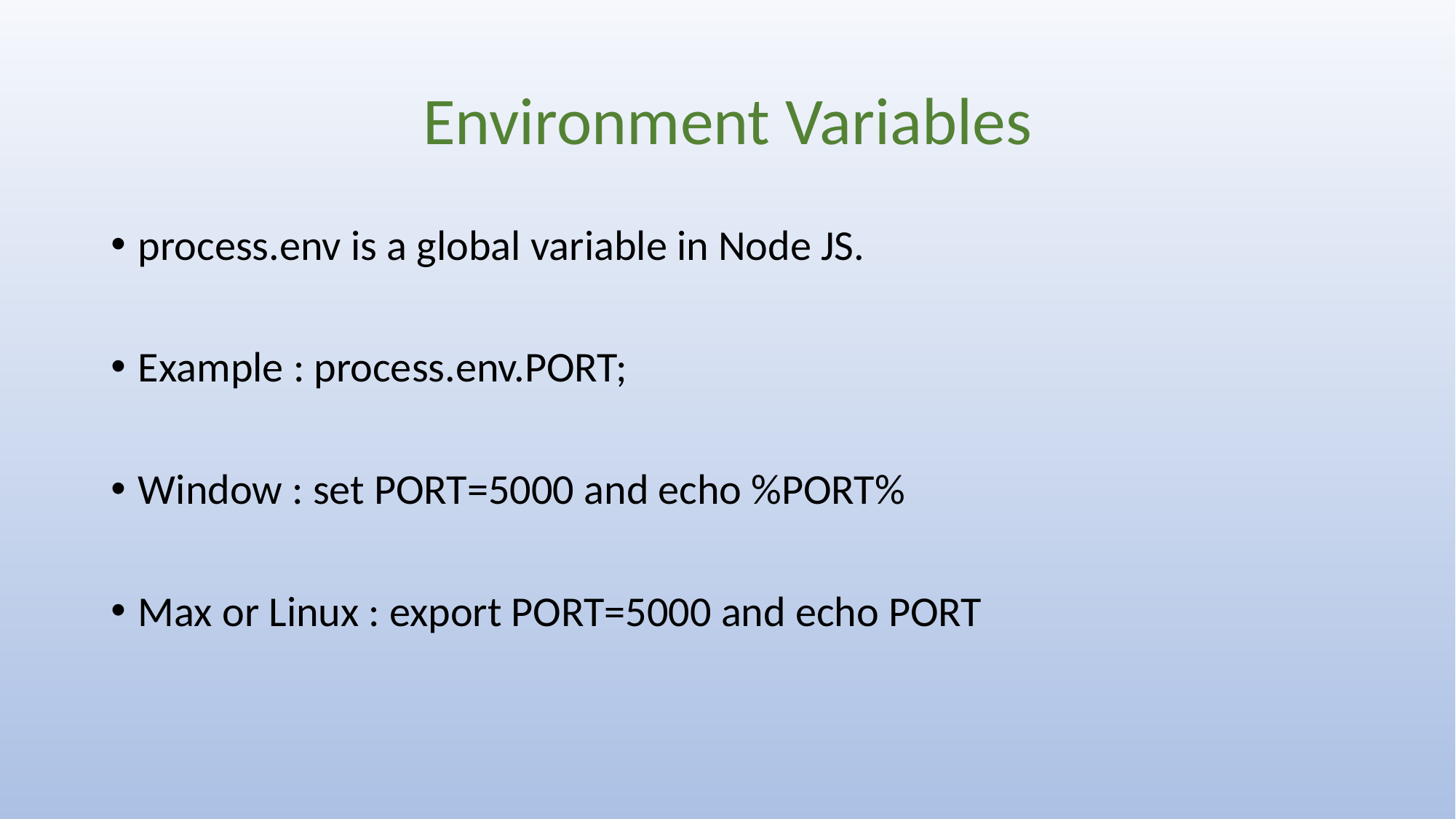

# Environment Variables
process.env is a global variable in Node JS.

Example : process.env.PORT;

Window : set PORT=5000 and echo %PORT%

Max or Linux : export PORT=5000 and echo PORT